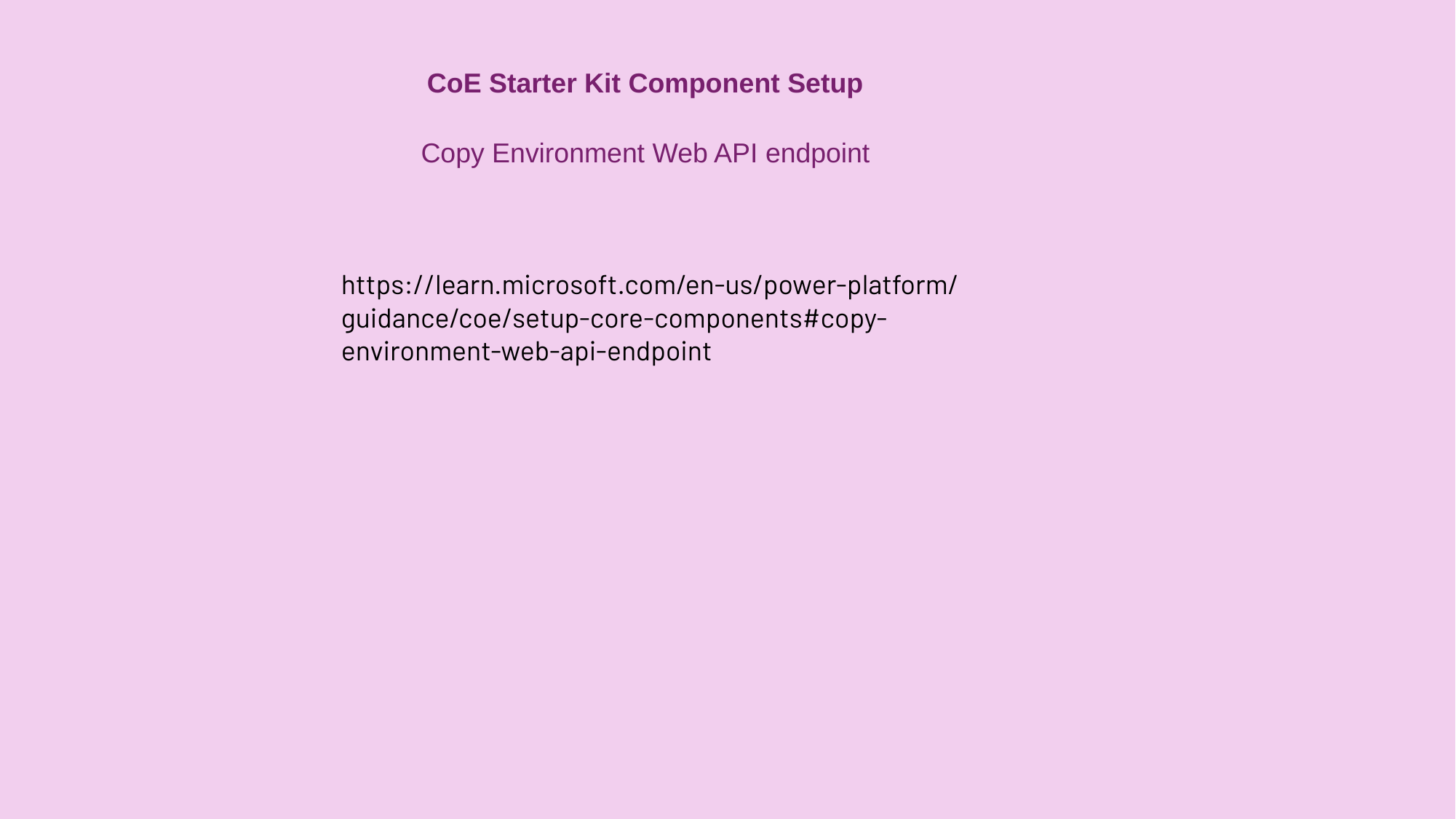

CoE Starter Kit Component Setup
Copy Environment Web API endpoint
https://learn.microsoft.com/en-us/power-platform/guidance/coe/setup-core-components#copy-environment-web-api-endpoint